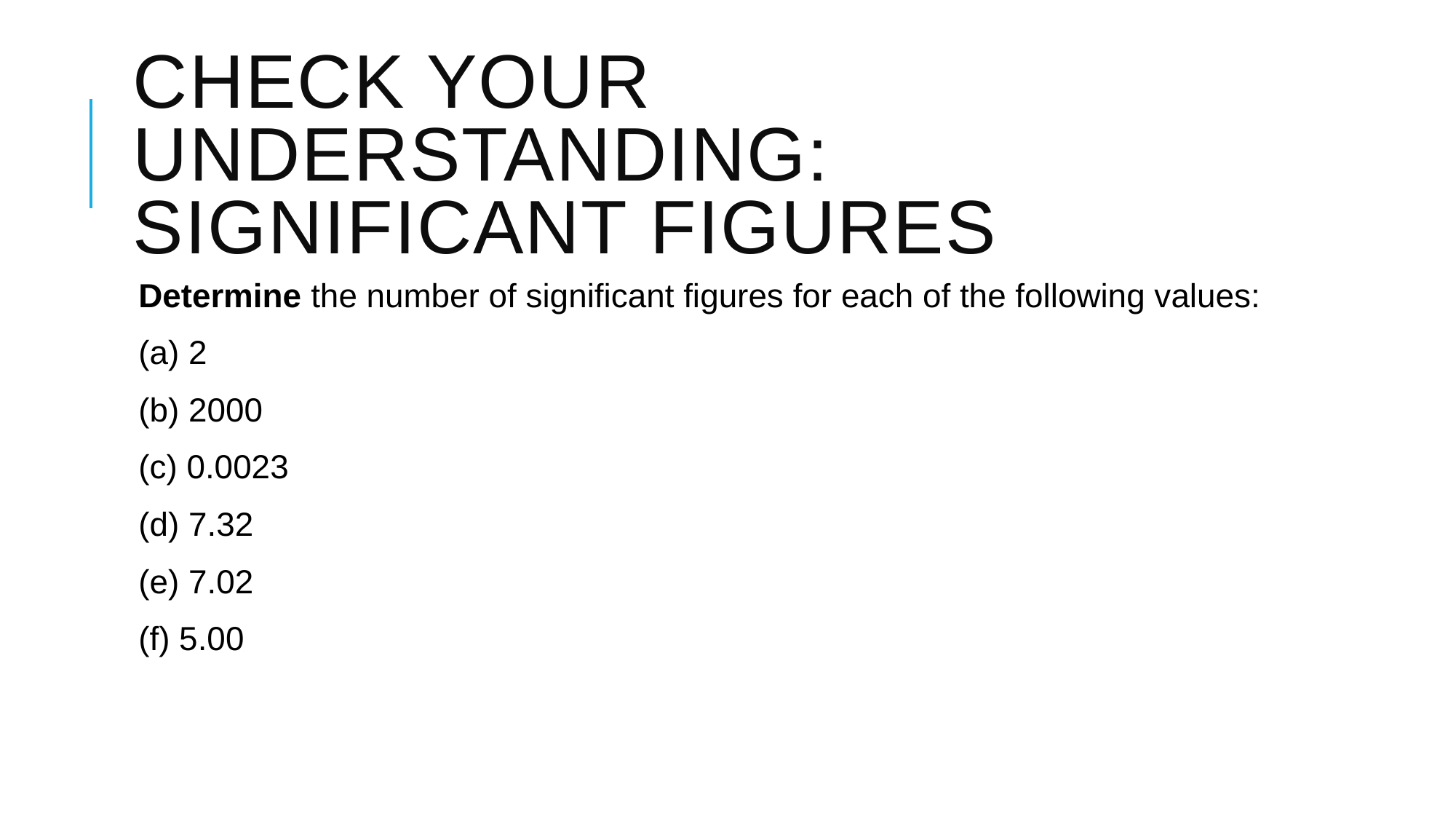

# Check your understanding: Significant figures
Determine the number of significant figures for each of the following values:
(a) 2
(b) 2000
(c) 0.0023
(d) 7.32
(e) 7.02
(f) 5.00